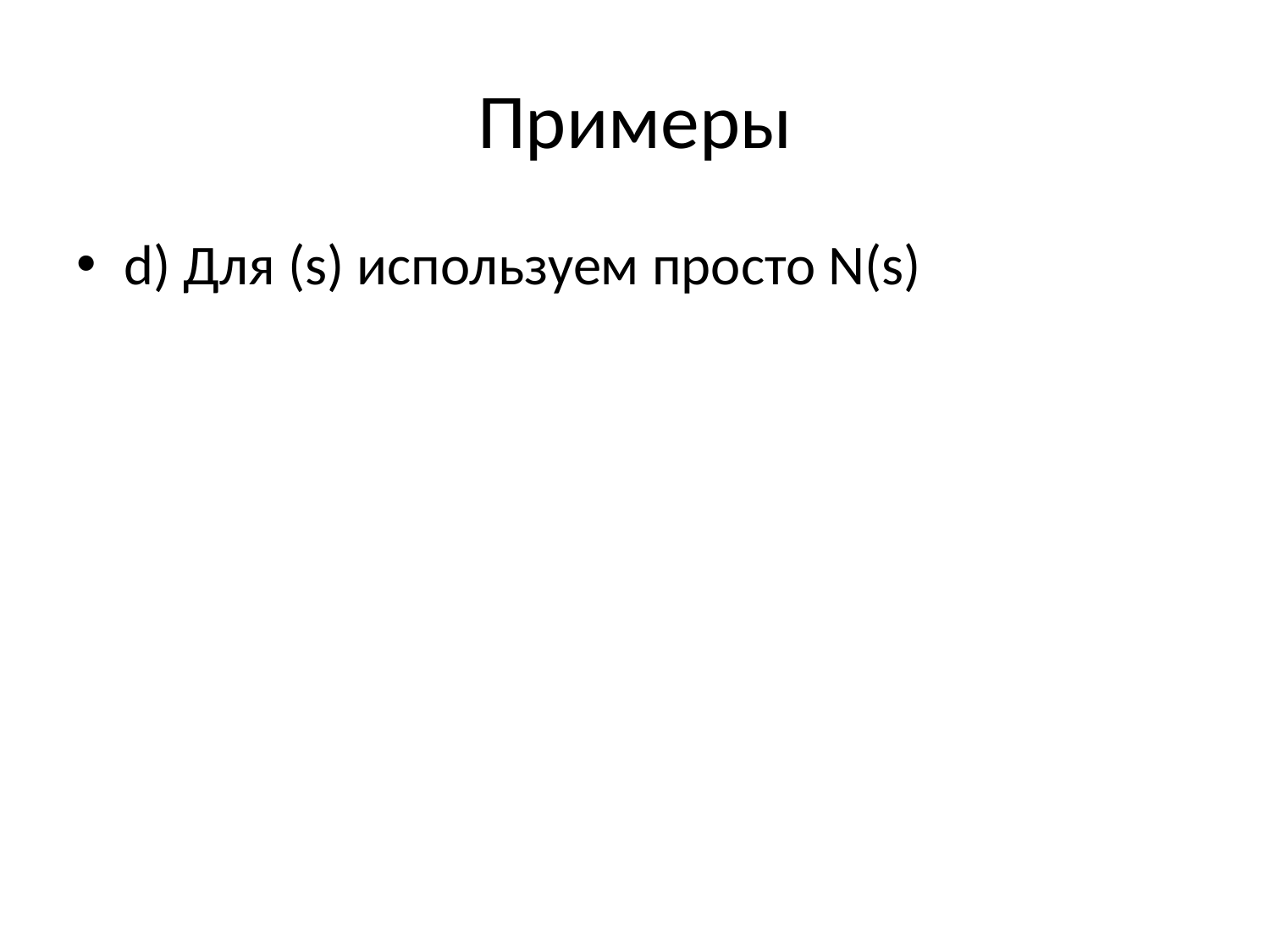

# Примеры
d) Для (s) используем просто N(s)